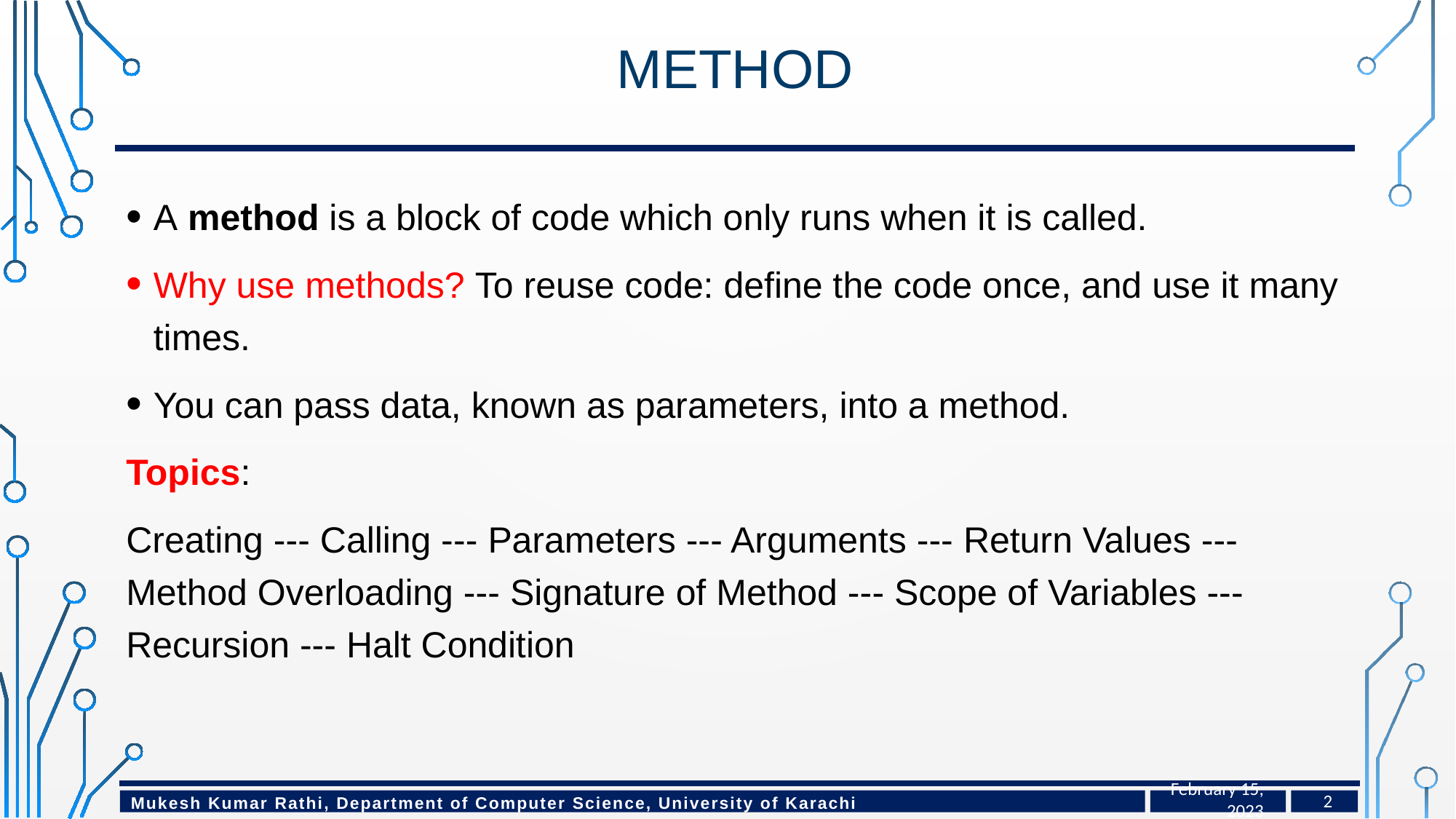

# method
A method is a block of code which only runs when it is called.
Why use methods? To reuse code: define the code once, and use it many times.
You can pass data, known as parameters, into a method.
Topics:
Creating --- Calling --- Parameters --- Arguments --- Return Values --- Method Overloading --- Signature of Method --- Scope of Variables --- Recursion --- Halt Condition

February 15, 2023
2